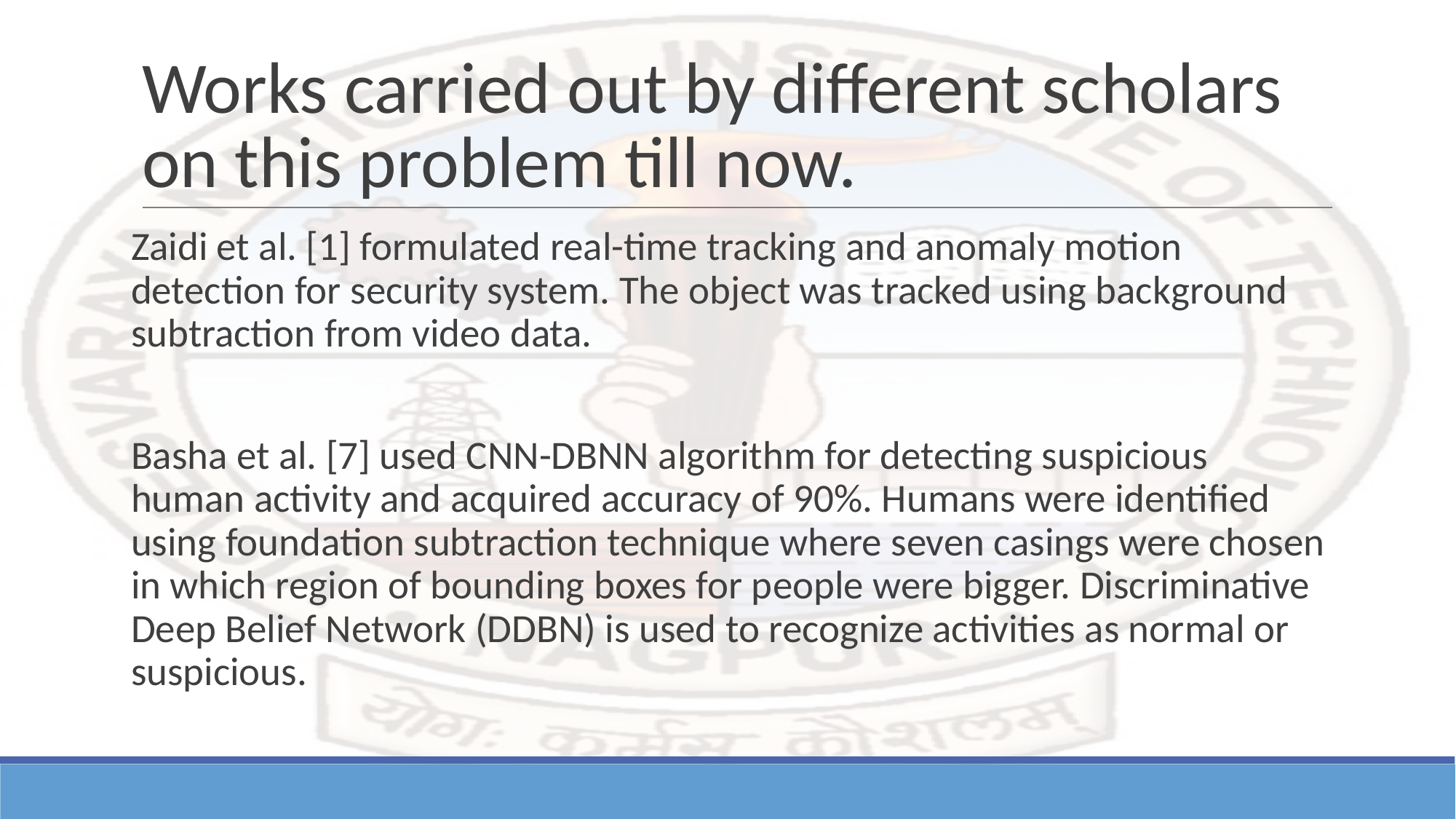

# Works carried out by different scholars on this problem till now.
Zaidi et al. [1] formulated real-time tracking and anomaly motion detection for security system. The object was tracked using background subtraction from video data.

Basha et al. [7] used CNN-DBNN algorithm for detecting suspicious human activity and acquired accuracy of 90%. Humans were identified using foundation subtraction technique where seven casings were chosen in which region of bounding boxes for people were bigger. Discriminative Deep Belief Network (DDBN) is used to recognize activities as normal or suspicious.